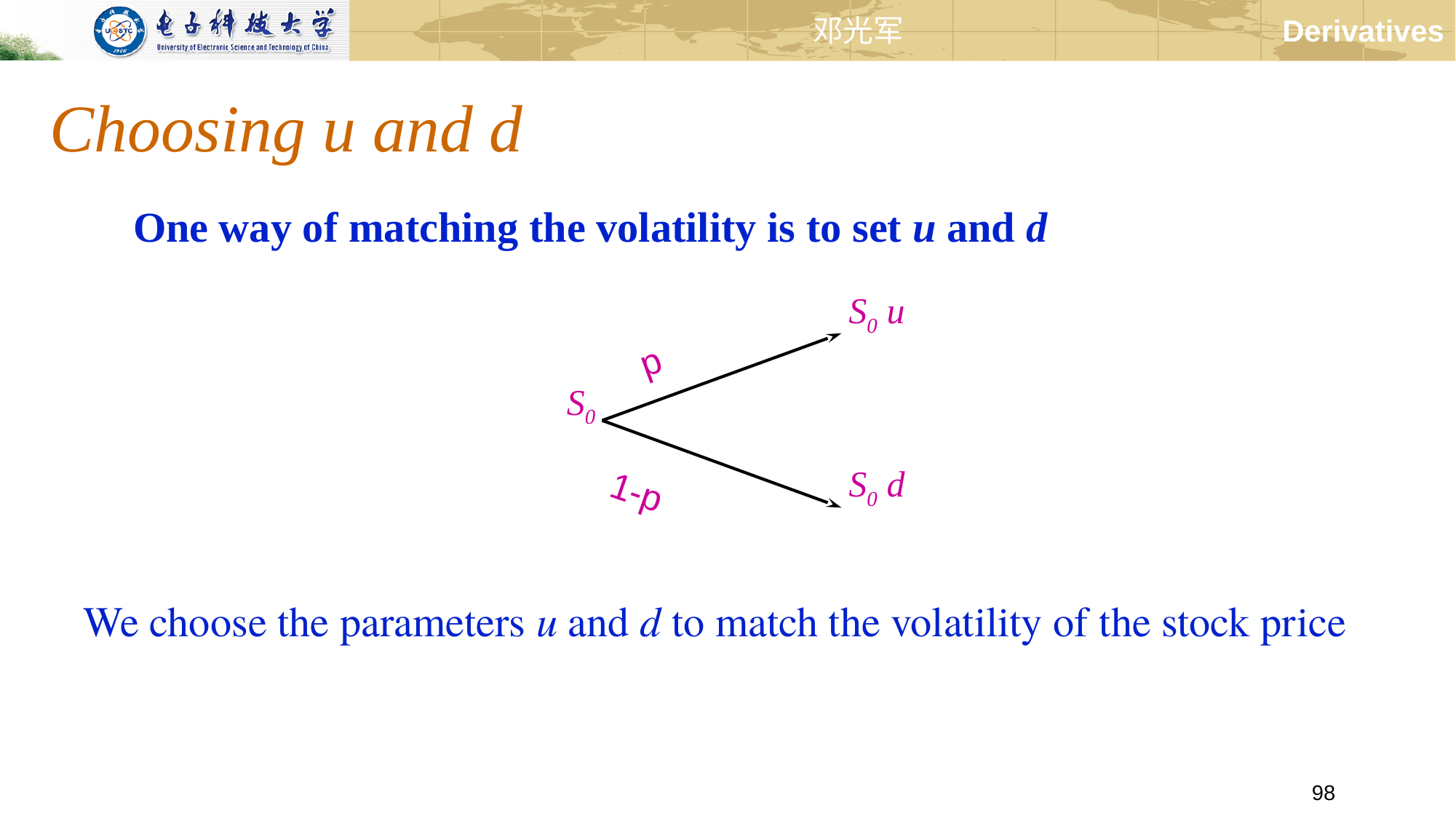

Choosing u and d
	One way of matching the volatility is to set u and d
S0 u

   p
S0

S0 d

1-p
We choose the parameters u and d to match the volatility of the stock price